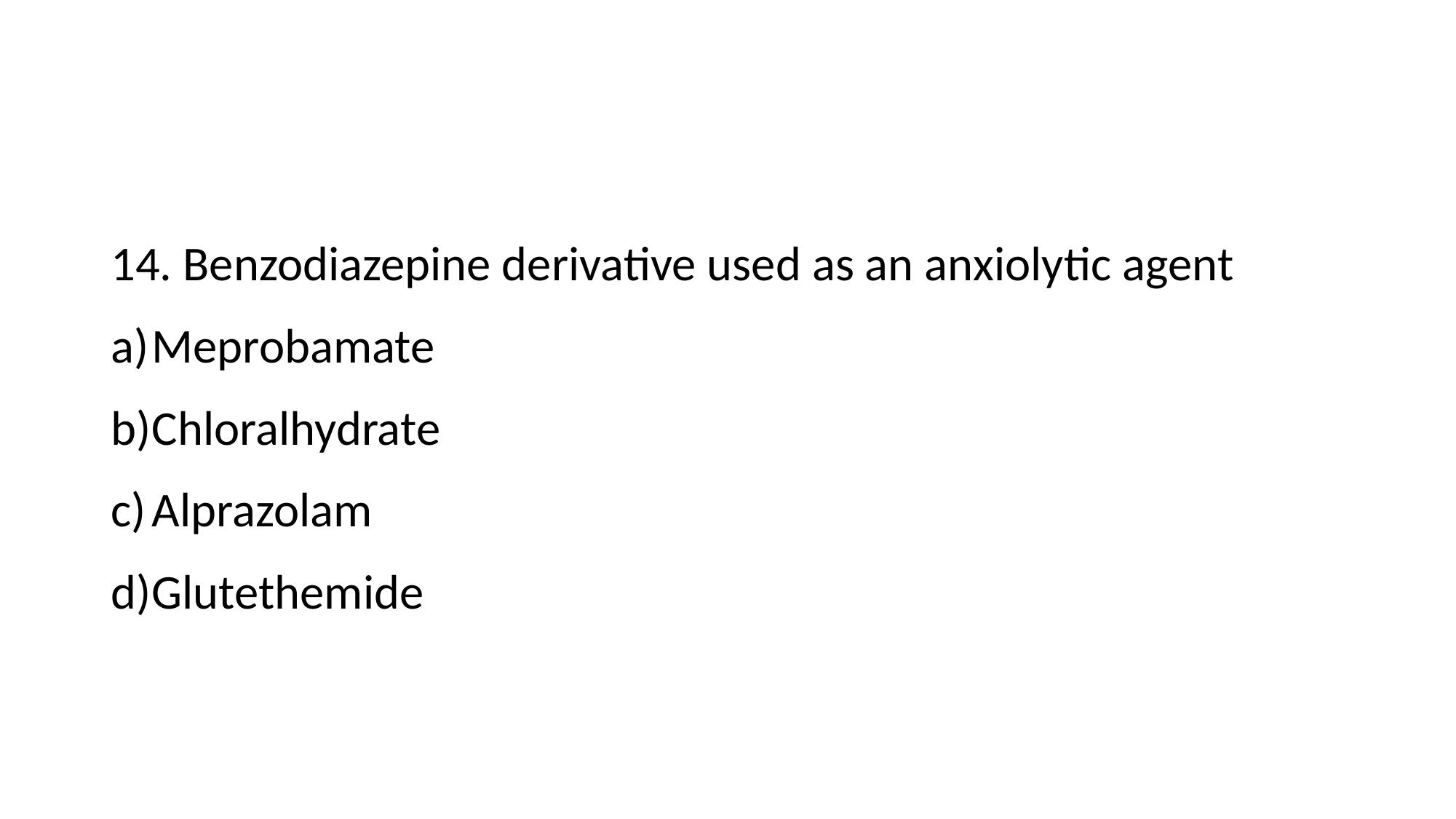

14. Benzodiazepine derivative used as an anxiolytic agent
Meprobamate
Chloralhydrate
Alprazolam
Glutethemide